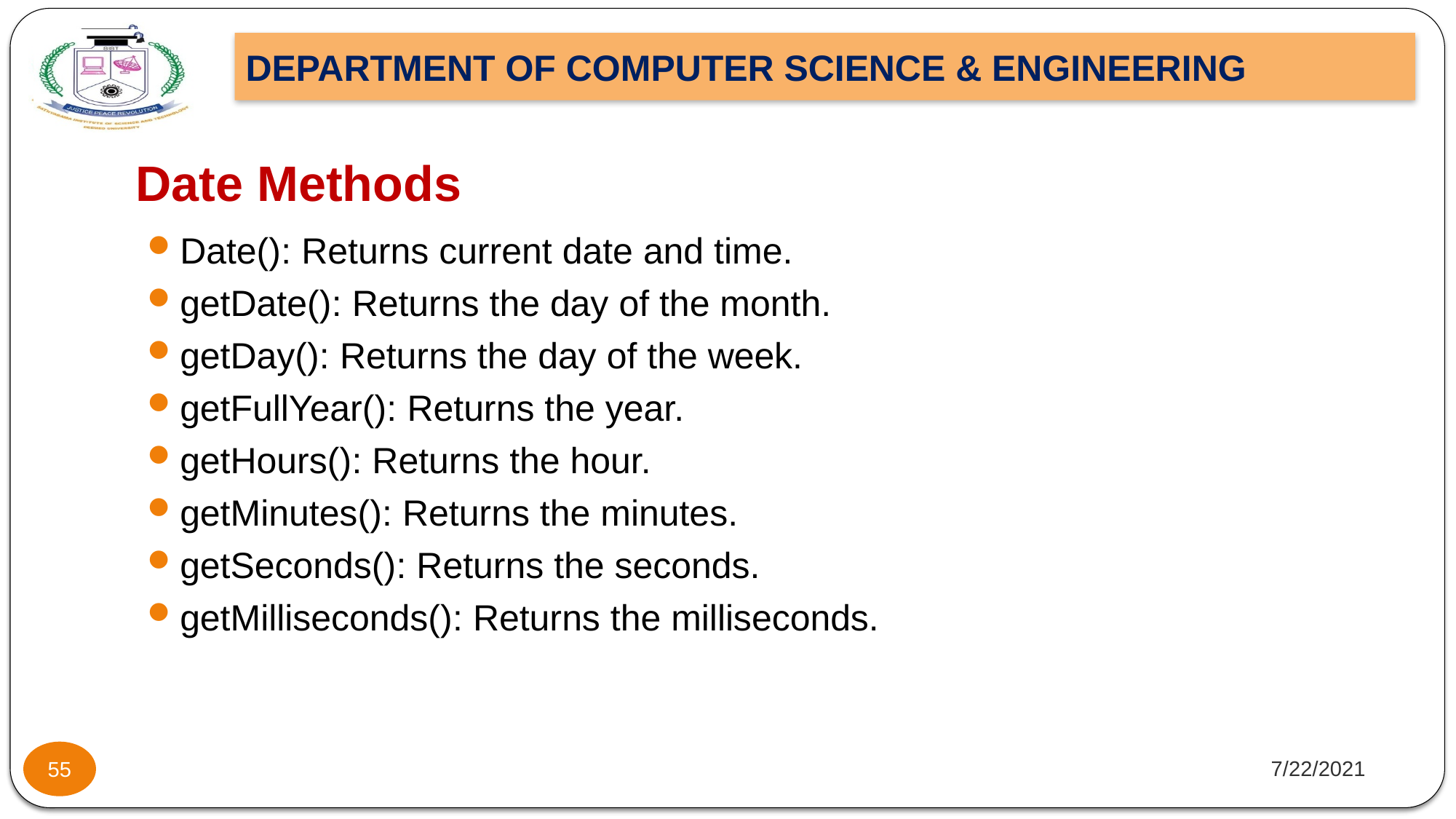

# Date Methods
Date(): Returns current date and time.
getDate(): Returns the day of the month.
getDay(): Returns the day of the week.
getFullYear(): Returns the year.
getHours(): Returns the hour.
getMinutes(): Returns the minutes.
getSeconds(): Returns the seconds.
getMilliseconds(): Returns the milliseconds.
7/22/2021
55